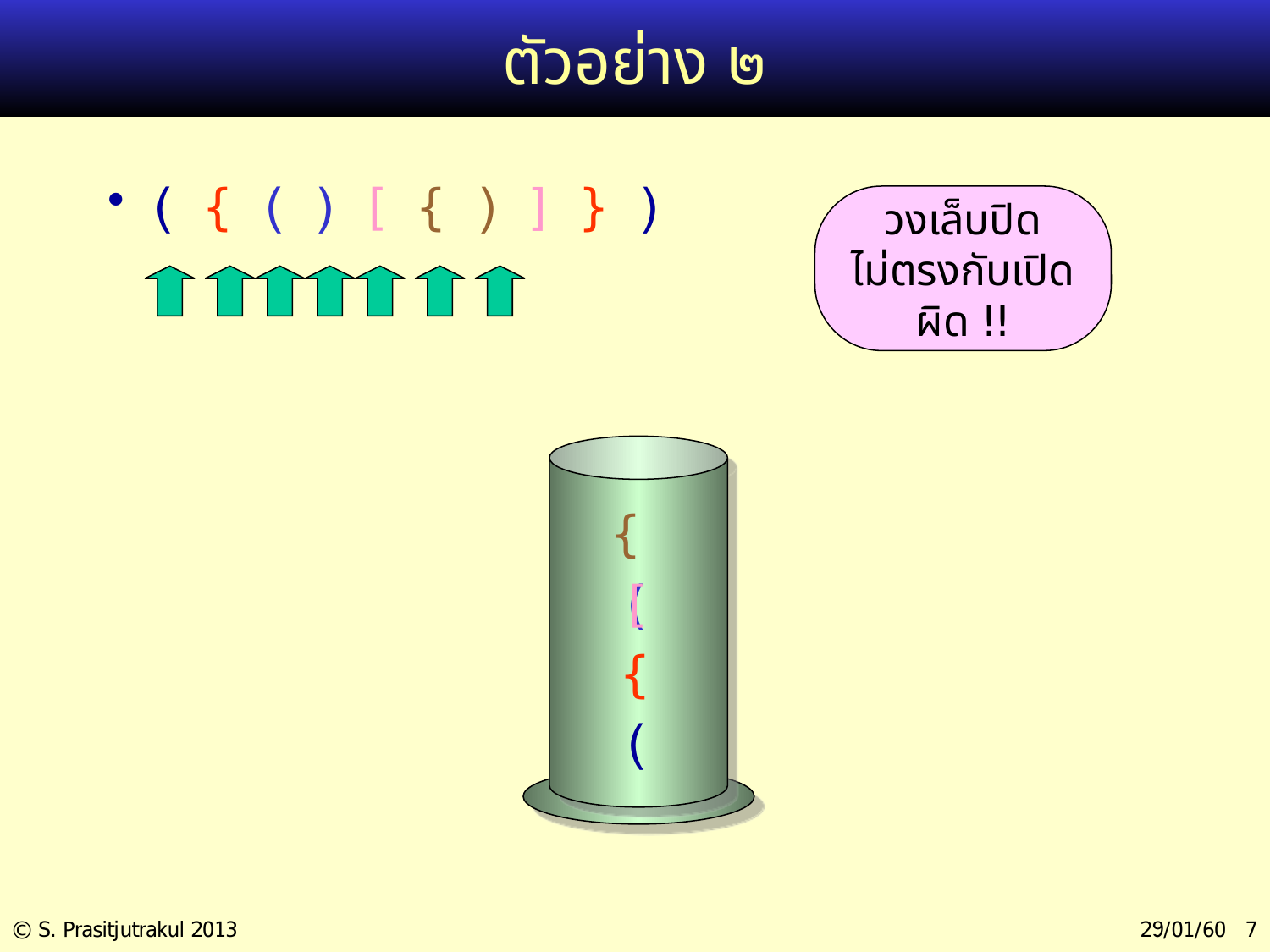

# ตัวอย่าง ๒
(  {  (  )  [  {  )  ]  }  )
วงเล็บปิด
ไม่ตรงกับเปิด
ผิด !!

{
(
[
{
(